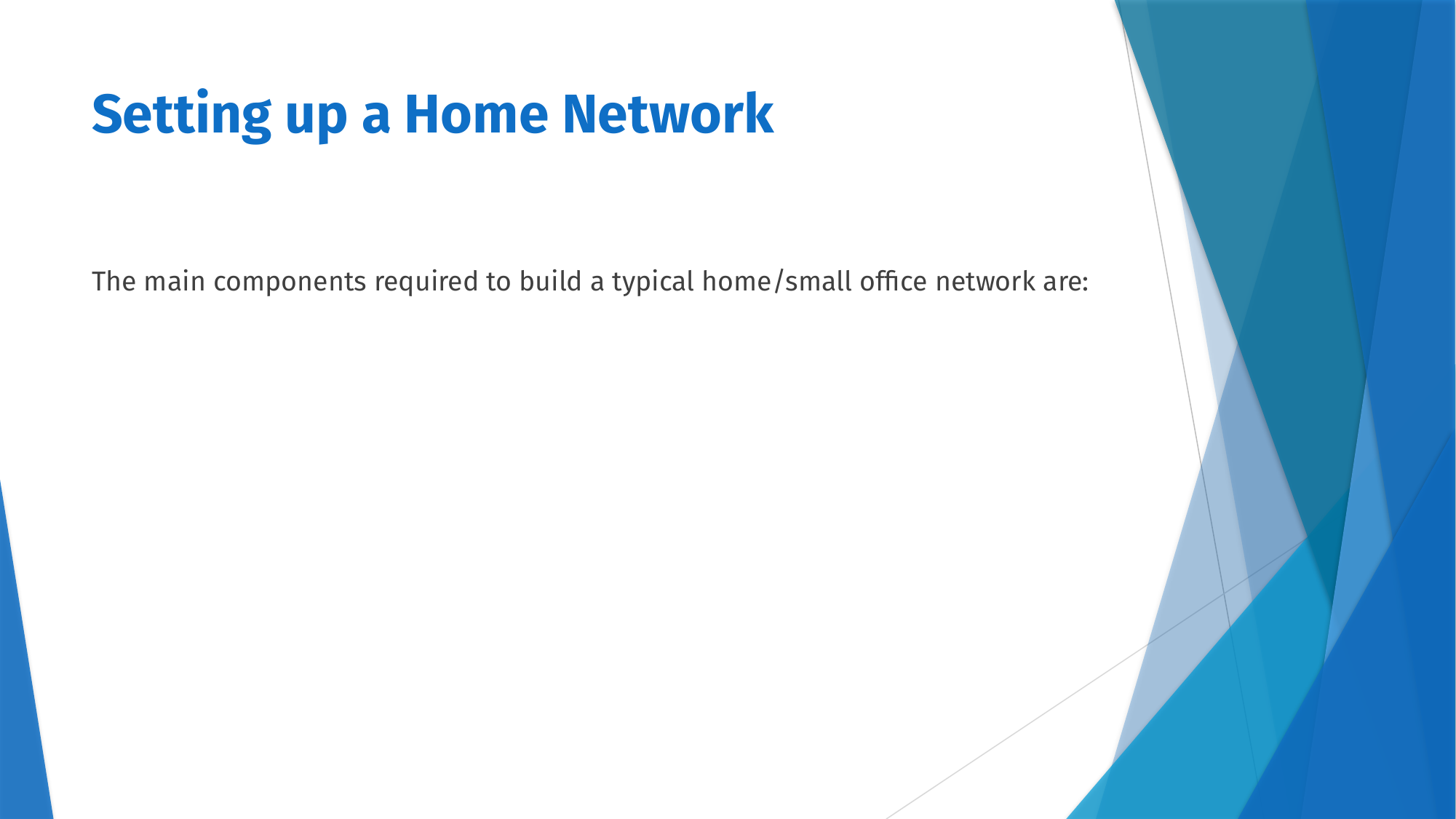

# Setting up a Home Network
The main components required to build a typical home/small office network are: